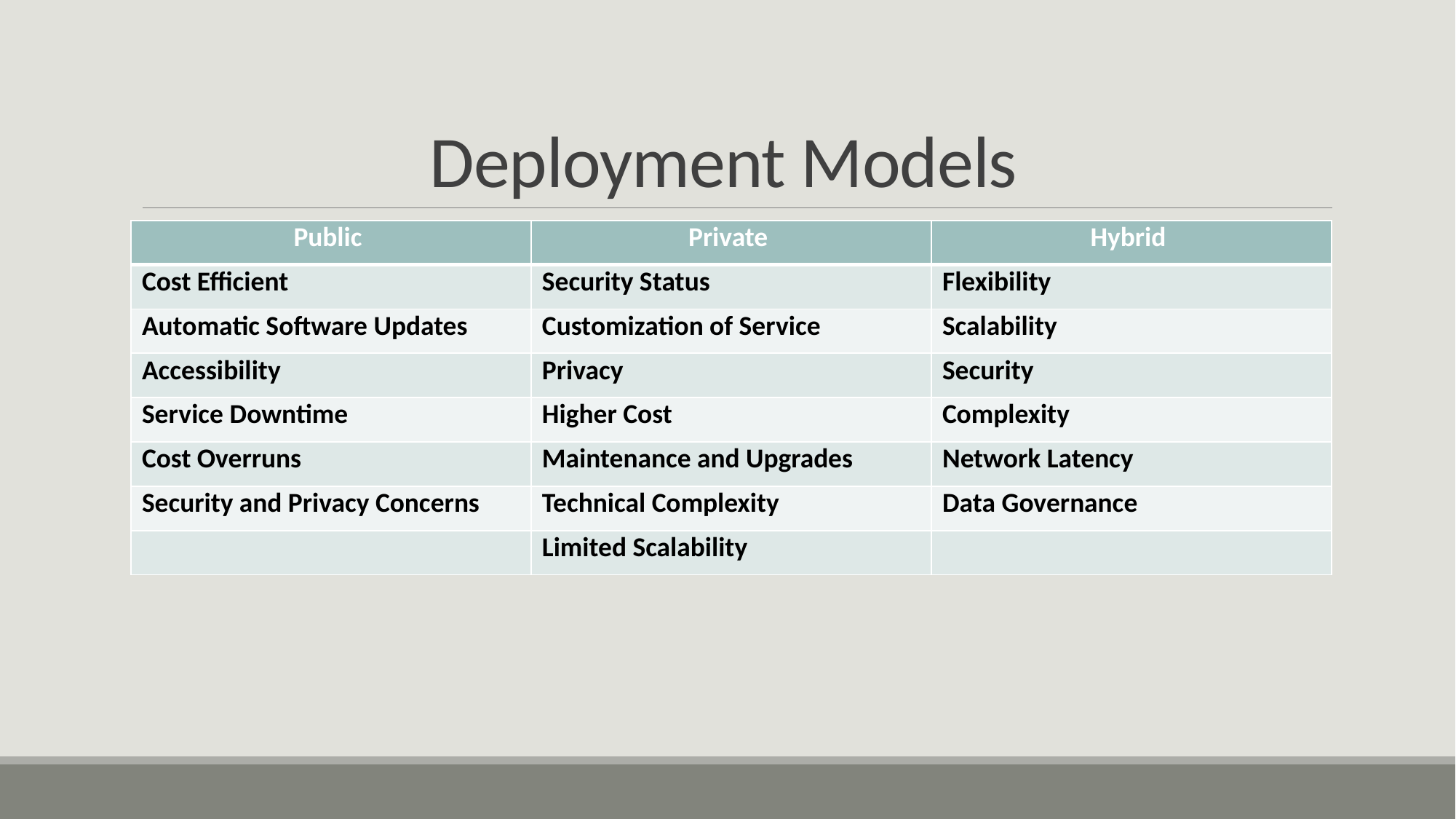

# Deployment Models
| Public | Private | Hybrid |
| --- | --- | --- |
| Cost Efficient | Security Status | Flexibility |
| Automatic Software Updates | Customization of Service | Scalability |
| Accessibility | Privacy | Security |
| Service Downtime | Higher Cost | Complexity |
| Cost Overruns | Maintenance and Upgrades | Network Latency |
| Security and Privacy Concerns | Technical Complexity | Data Governance |
|  | Limited Scalability |  |